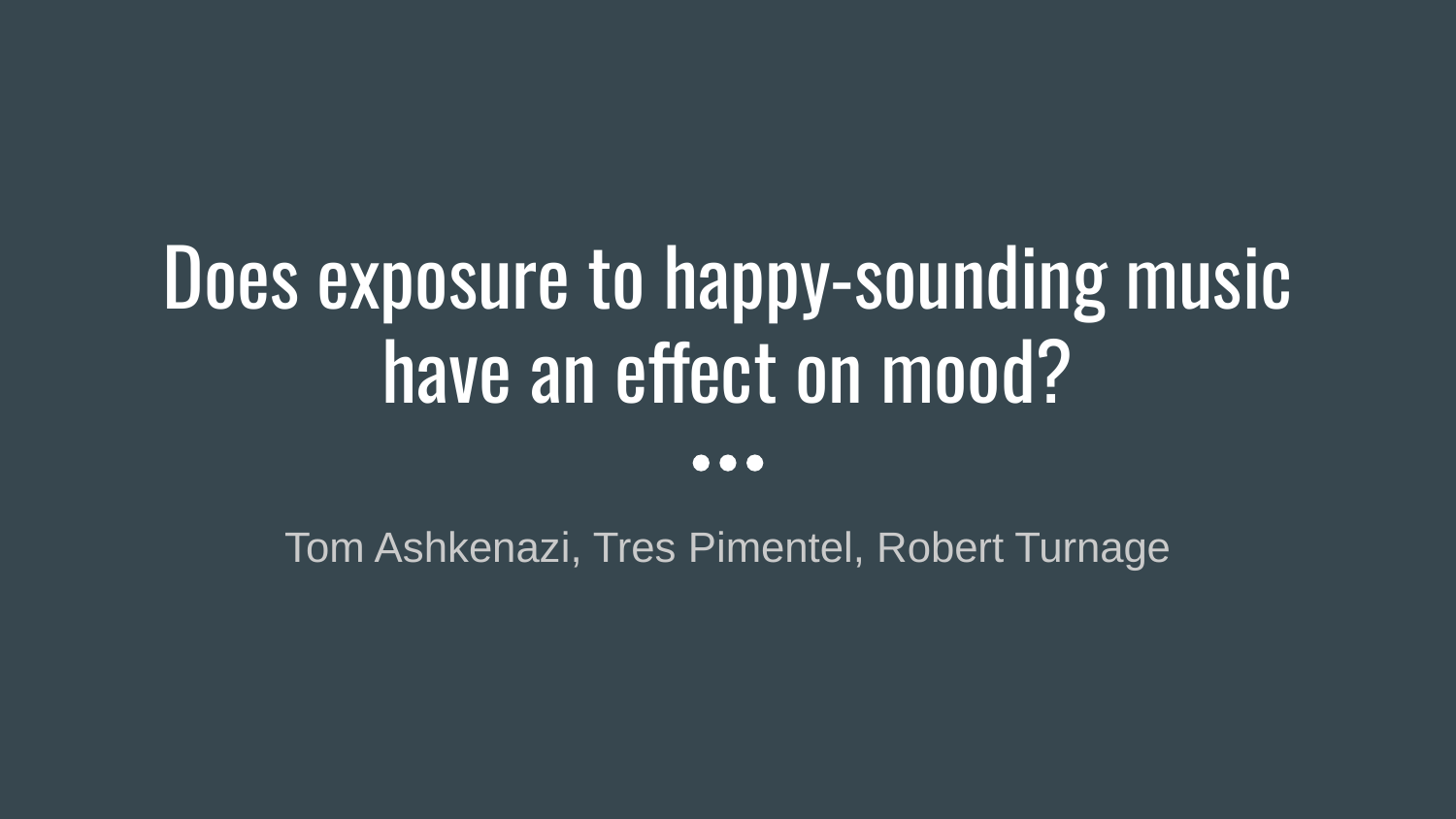

# Does exposure to happy-sounding music have an effect on mood?
Tom Ashkenazi, Tres Pimentel, Robert Turnage